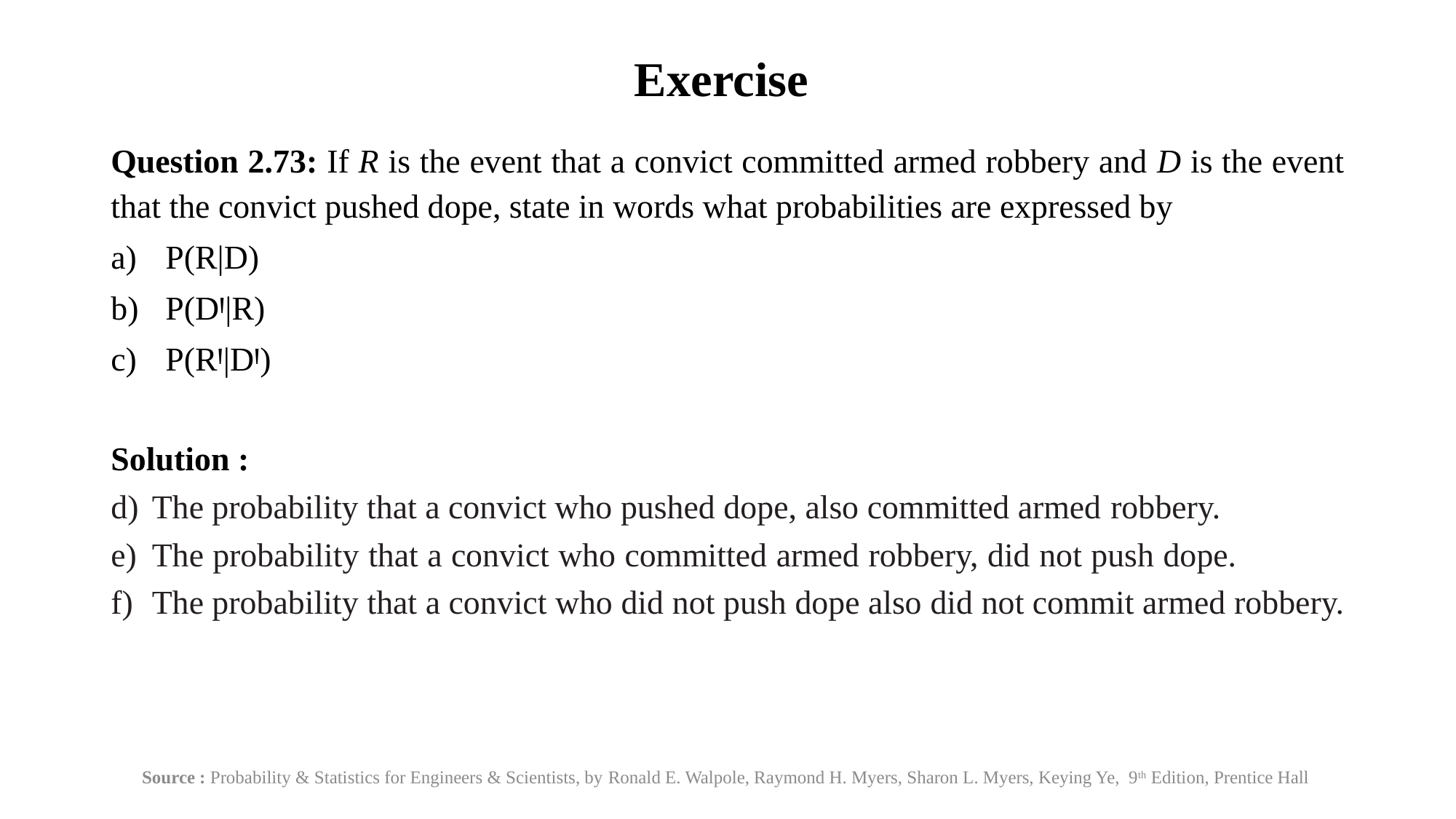

# Exercise
Question 2.73: If R is the event that a convict committed armed robbery and D is the event that the convict pushed dope, state in words what probabilities are expressed by
P(R|D)
P(DꞋ|R)
P(RꞋ|DꞋ)

Solution :
The probability that a convict who pushed dope, also committed armed robbery.
The probability that a convict who committed armed robbery, did not push dope.
The probability that a convict who did not push dope also did not commit armed robbery.
Source : Probability & Statistics for Engineers & Scientists, by Ronald E. Walpole, Raymond H. Myers, Sharon L. Myers, Keying Ye,  9th Edition, Prentice Hall